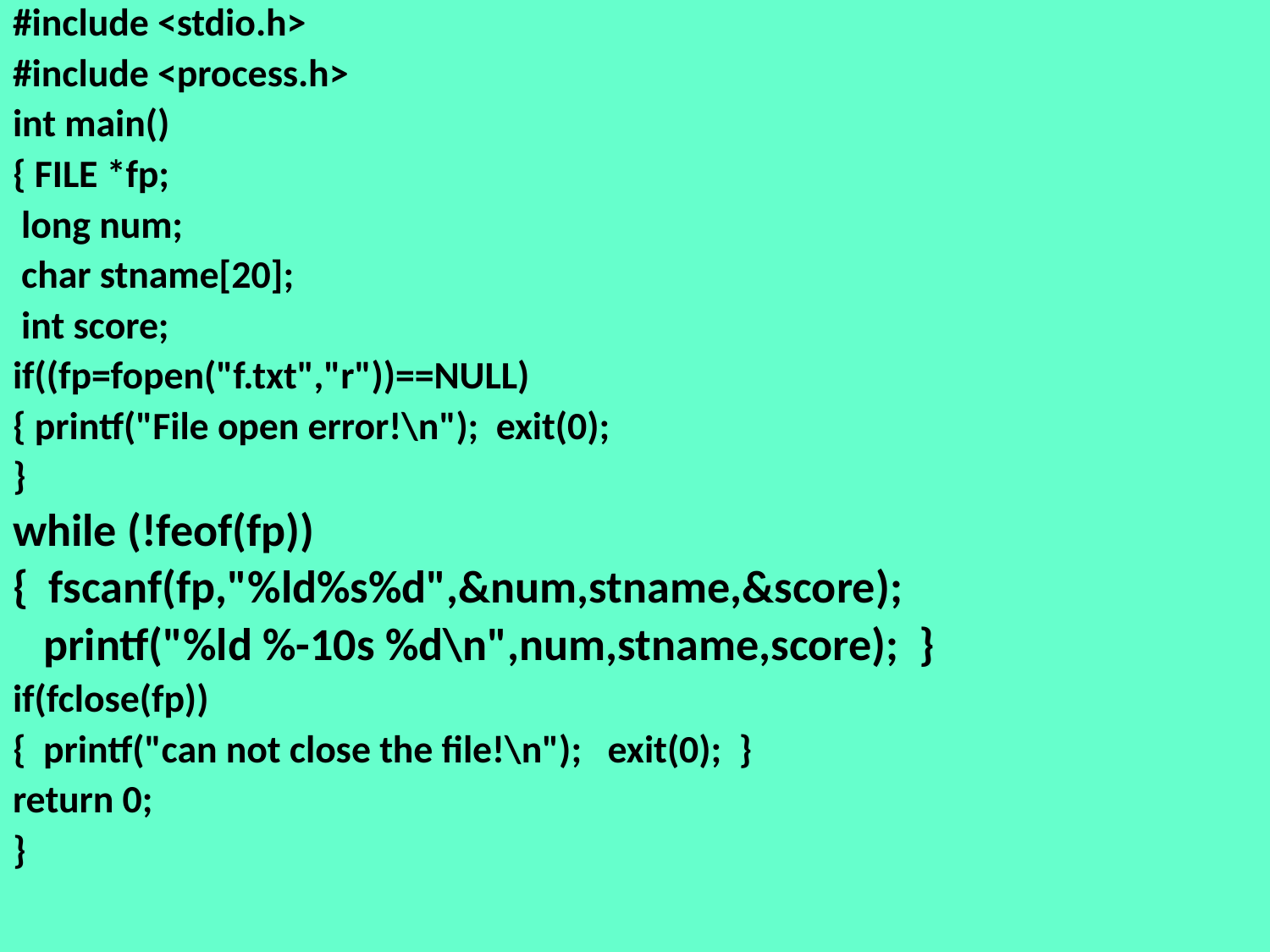

#include <stdio.h>
#include <process.h>
int main()
{ FILE *fp;
 long num;
 char stname[20];
 int score;
if((fp=fopen("f.txt","r"))==NULL)
{ printf("File open error!\n");  exit(0);
}
while (!feof(fp))
{  fscanf(fp,"%ld%s%d",&num,stname,&score);
   printf("%ld %-10s %d\n",num,stname,score);  }
if(fclose(fp))
{  printf("can not close the file!\n");   exit(0);  }
return 0;
}